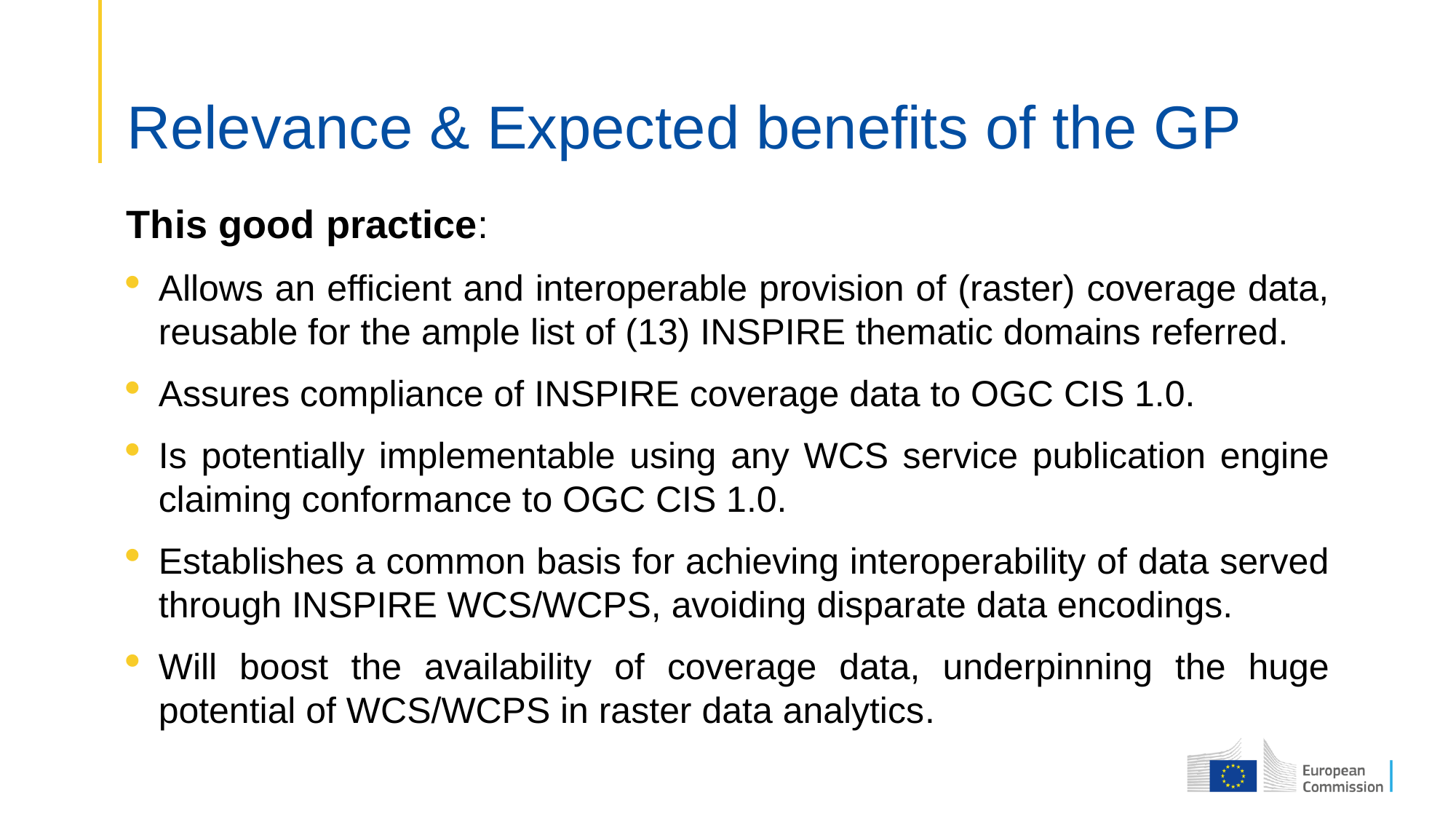

# Relevance & Expected benefits of the GP
This good practice:
Allows an efficient and interoperable provision of (raster) coverage data, reusable for the ample list of (13) INSPIRE thematic domains referred.
Assures compliance of INSPIRE coverage data to OGC CIS 1.0.
Is potentially implementable using any WCS service publication engine claiming conformance to OGC CIS 1.0.
Establishes a common basis for achieving interoperability of data served through INSPIRE WCS/WCPS, avoiding disparate data encodings.
Will boost the availability of coverage data, underpinning the huge potential of WCS/WCPS in raster data analytics.